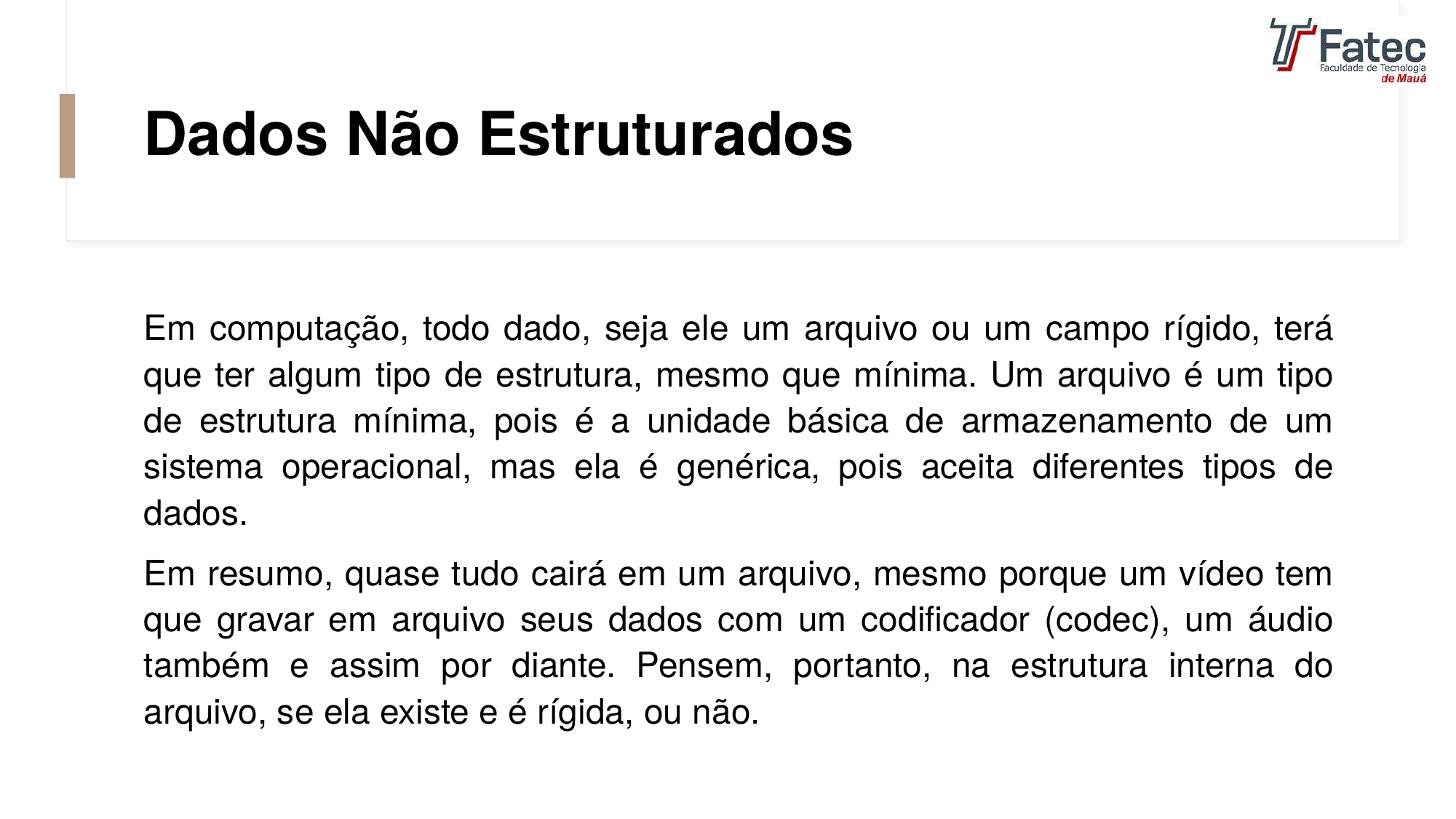

# Dados Não Estruturados
Em computação, todo dado, seja ele um arquivo ou um campo rígido, terá que ter algum tipo de estrutura, mesmo que mínima. Um arquivo é um tipo de estrutura mínima, pois é a unidade básica de armazenamento de um sistema operacional, mas ela é genérica, pois aceita diferentes tipos de dados.
Em resumo, quase tudo cairá em um arquivo, mesmo porque um vídeo tem que gravar em arquivo seus dados com um codificador (codec), um áudio também e assim por diante. Pensem, portanto, na estrutura interna do arquivo, se ela existe e é rígida, ou não.